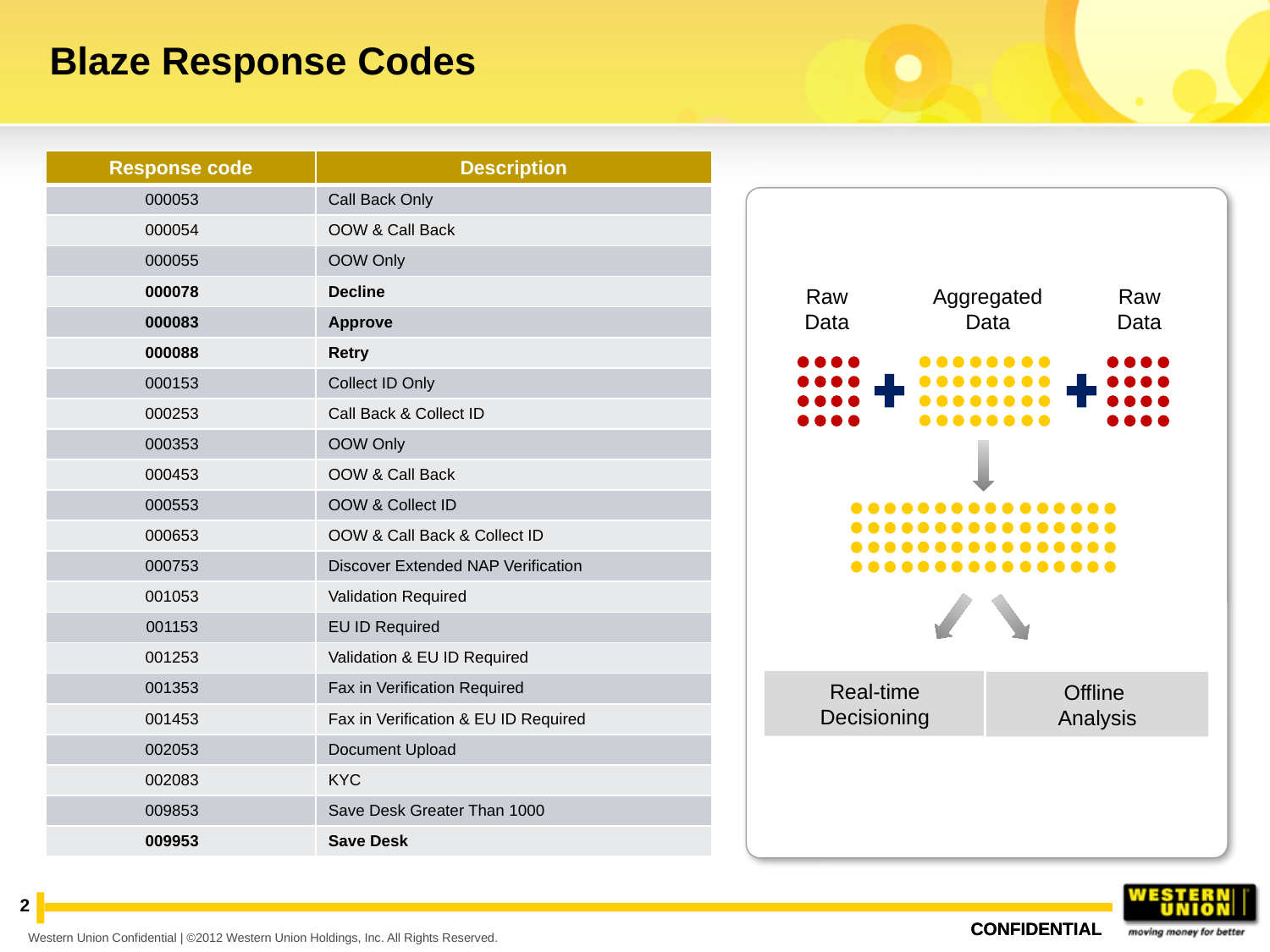

# Blaze Response Codes
| Response code | Description |
| --- | --- |
| 000053 | Call Back Only |
| 000054 | OOW & Call Back |
| 000055 | OOW Only |
| 000078 | Decline |
| 000083 | Approve |
| 000088 | Retry |
| 000153 | Collect ID Only |
| 000253 | Call Back & Collect ID |
| 000353 | OOW Only |
| 000453 | OOW & Call Back |
| 000553 | OOW & Collect ID |
| 000653 | OOW & Call Back & Collect ID |
| 000753 | Discover Extended NAP Verification |
| 001053 | Validation Required |
| 001153 | EU ID Required |
| 001253 | Validation & EU ID Required |
| 001353 | Fax in Verification Required |
| 001453 | Fax in Verification & EU ID Required |
| 002053 | Document Upload |
| 002083 | KYC |
| 009853 | Save Desk Greater Than 1000 |
| 009953 | Save Desk |

Raw Data
Aggregated Data
Raw Data

Real-time Decisioning

Offline
Analysis
2